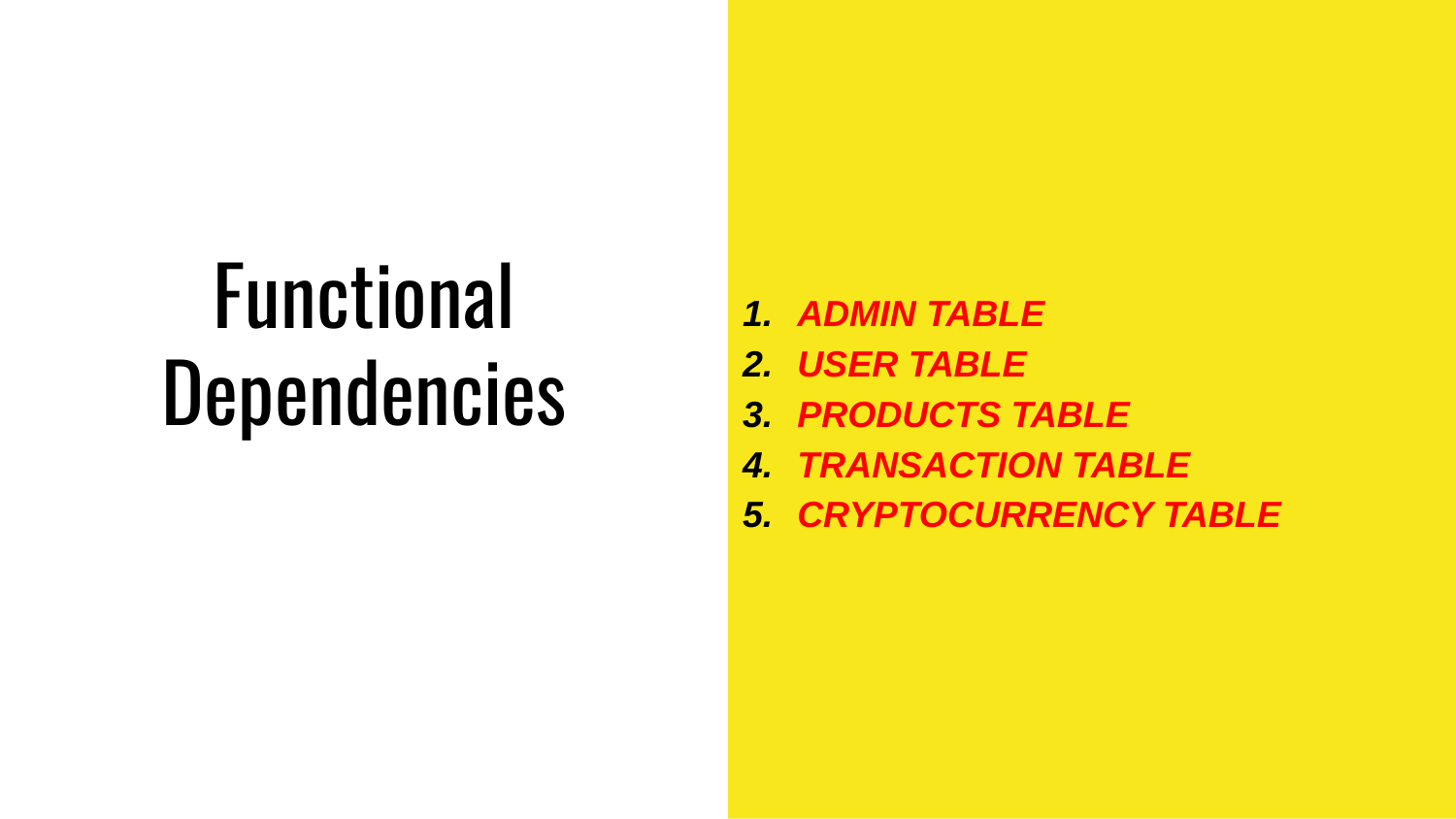

ADMIN TABLE
USER TABLE
PRODUCTS TABLE
TRANSACTION TABLE
CRYPTOCURRENCY TABLE
# Functional Dependencies